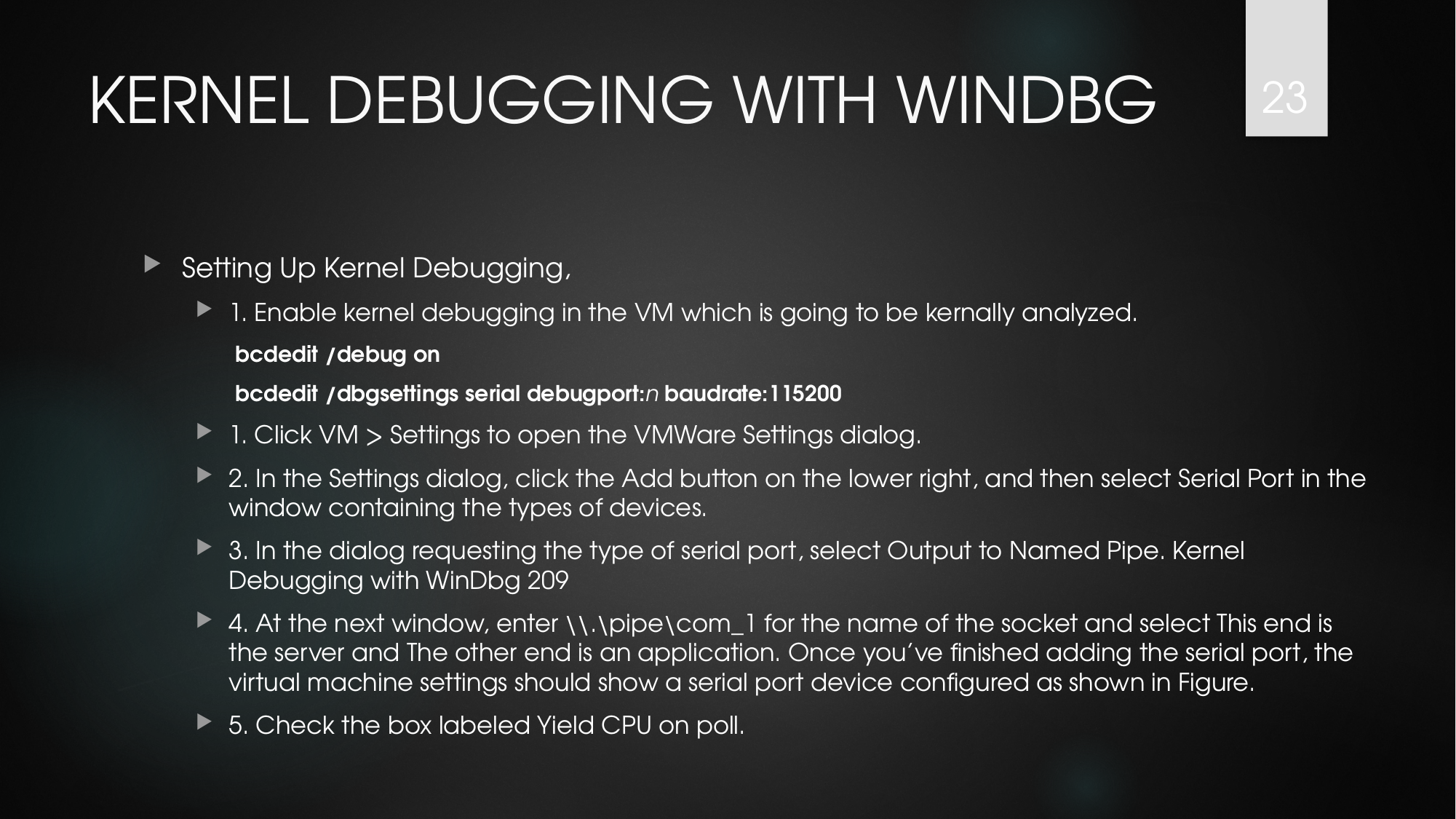

23
# KERNEL DEBUGGING WITH WINDBG
Setting Up Kernel Debugging,
1. Enable kernel debugging in the VM which is going to be kernally analyzed.
bcdedit /debug on
bcdedit /dbgsettings serial debugport:n baudrate:115200
1. Click VM > Settings to open the VMWare Settings dialog.
2. In the Settings dialog, click the Add button on the lower right, and then select Serial Port in the window containing the types of devices.
3. In the dialog requesting the type of serial port, select Output to Named Pipe. Kernel Debugging with WinDbg 209
4. At the next window, enter \\.\pipe\com_1 for the name of the socket and select This end is the server and The other end is an application. Once you’ve finished adding the serial port, the virtual machine settings should show a serial port device configured as shown in Figure.
5. Check the box labeled Yield CPU on poll.